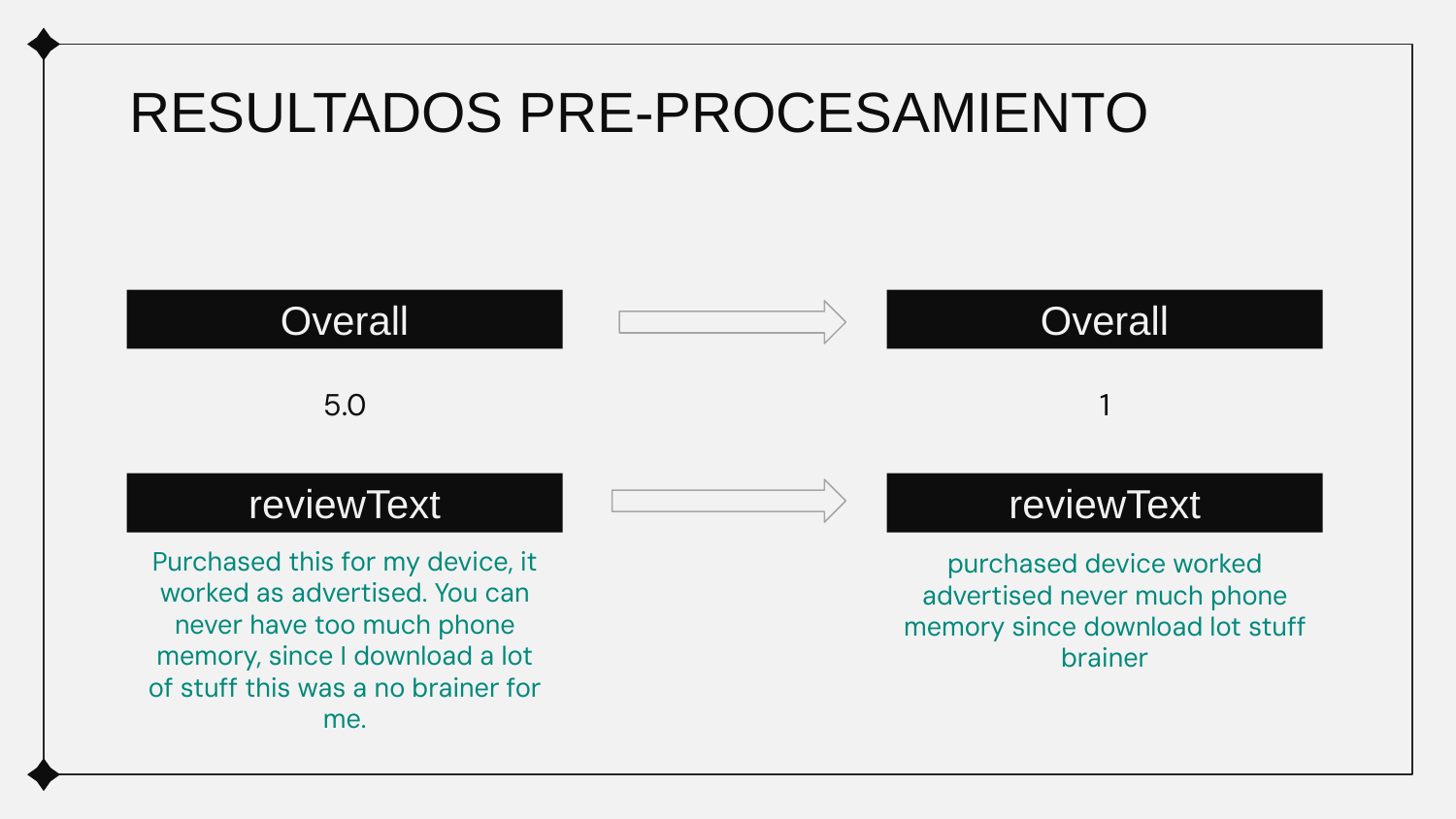

RESULTADOS PRE-PROCESAMIENTO
Overall
Overall

1
5.0
reviewText
reviewText

Purchased this for my device, it worked as advertised. You can never have too much phone memory, since I download a lot of stuff this was a no brainer for me.

purchased device worked advertised never much phone memory since download lot stuff brainer